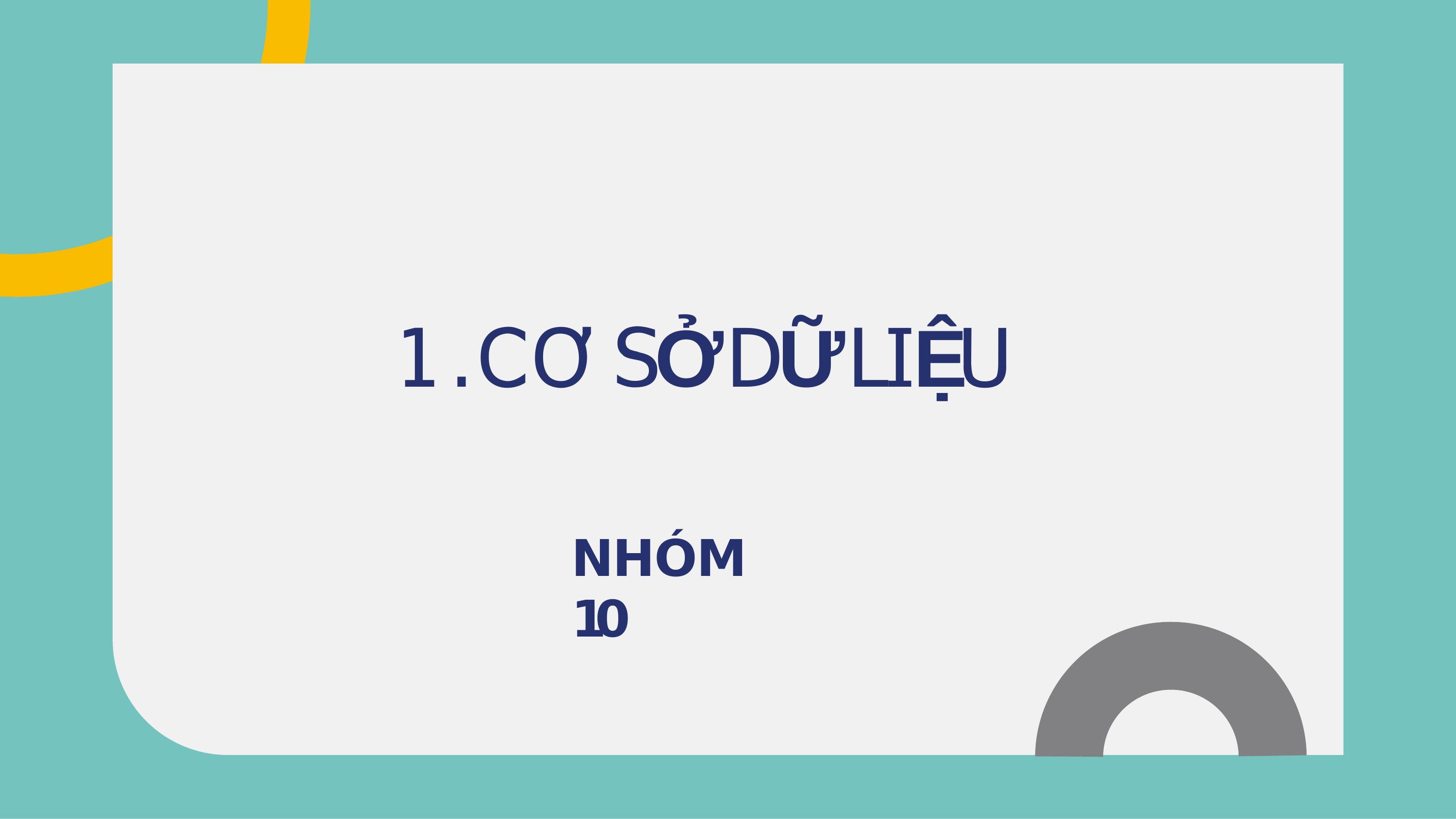

1 . CƠ SỞ DỮ LIỆU
NHÓM 10